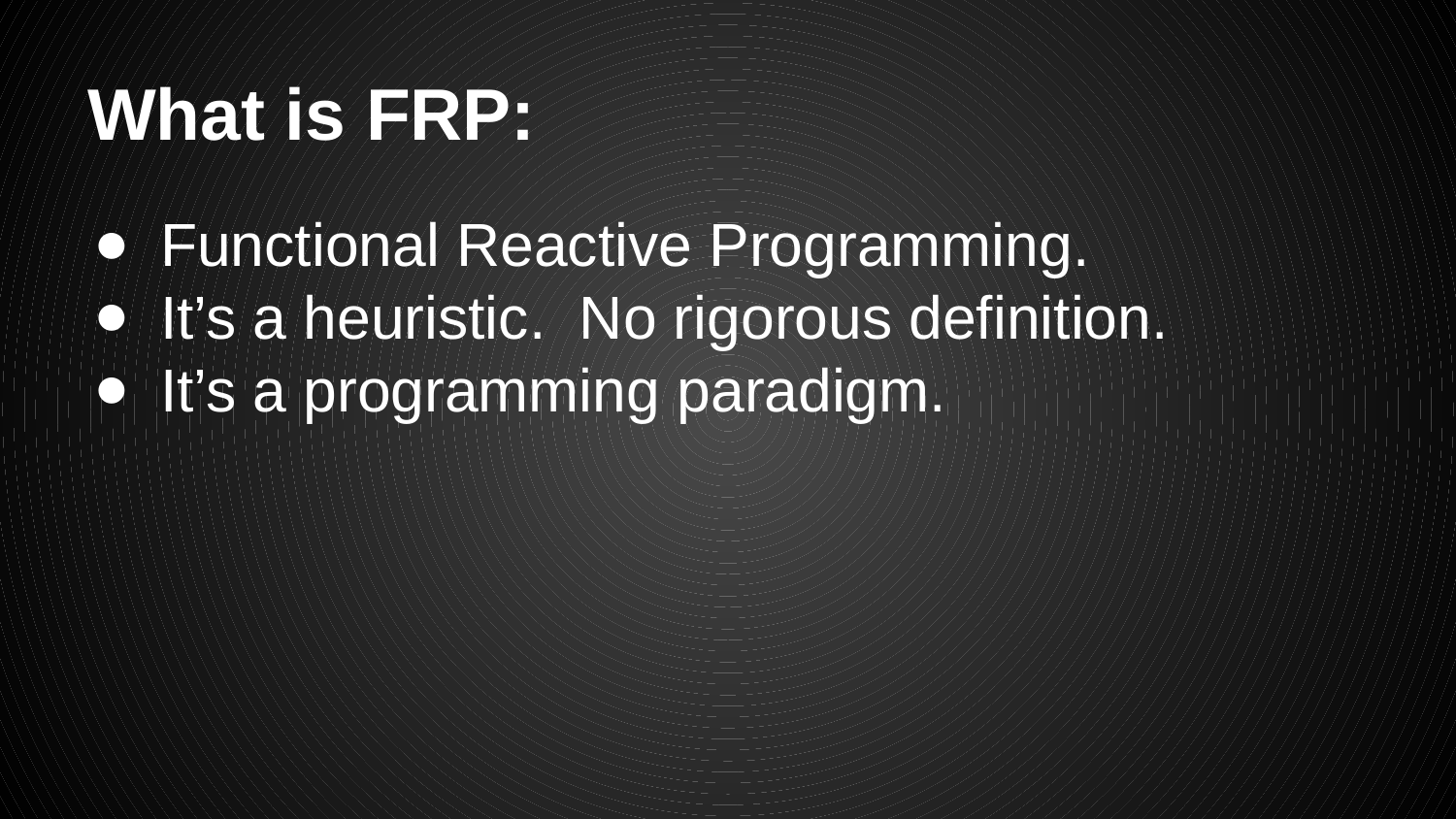

# What is FRP:
Functional Reactive Programming.
It’s a heuristic.  No rigorous definition.
It’s a programming paradigm.